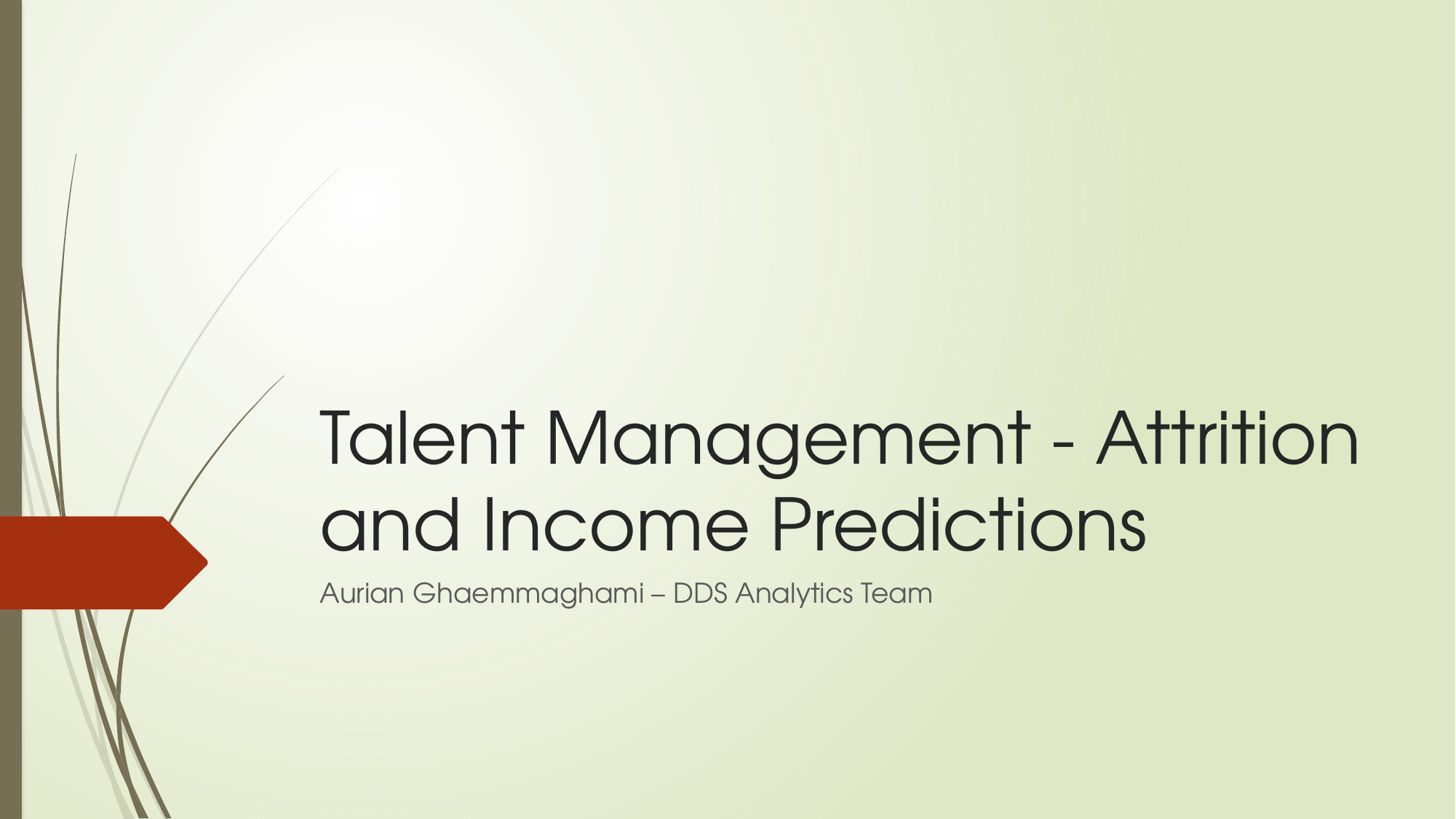

# Talent Management - Attrition and Income Predictions
Aurian Ghaemmaghami – DDS Analytics Team